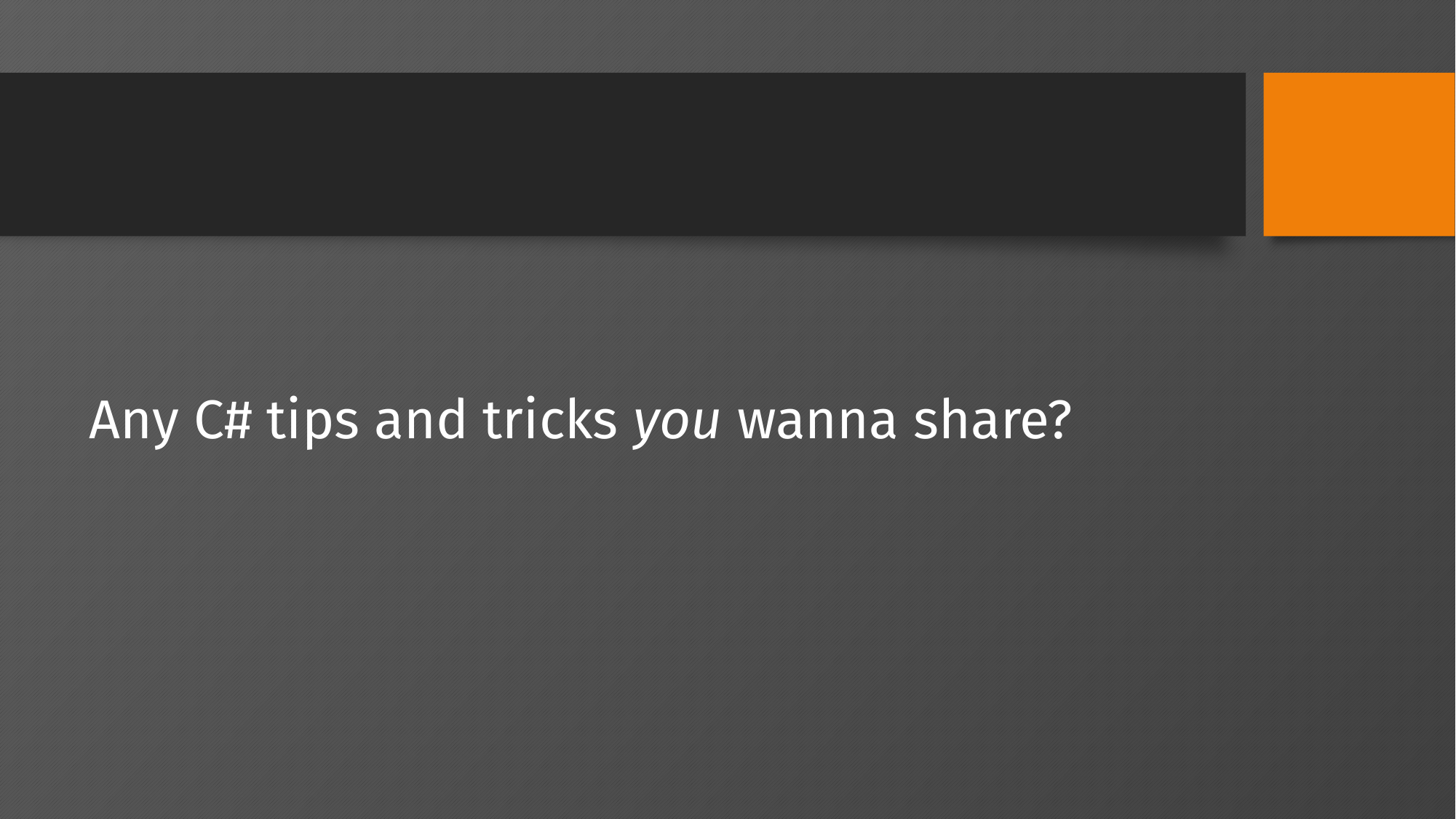

# Any C# tips and tricks you wanna share?